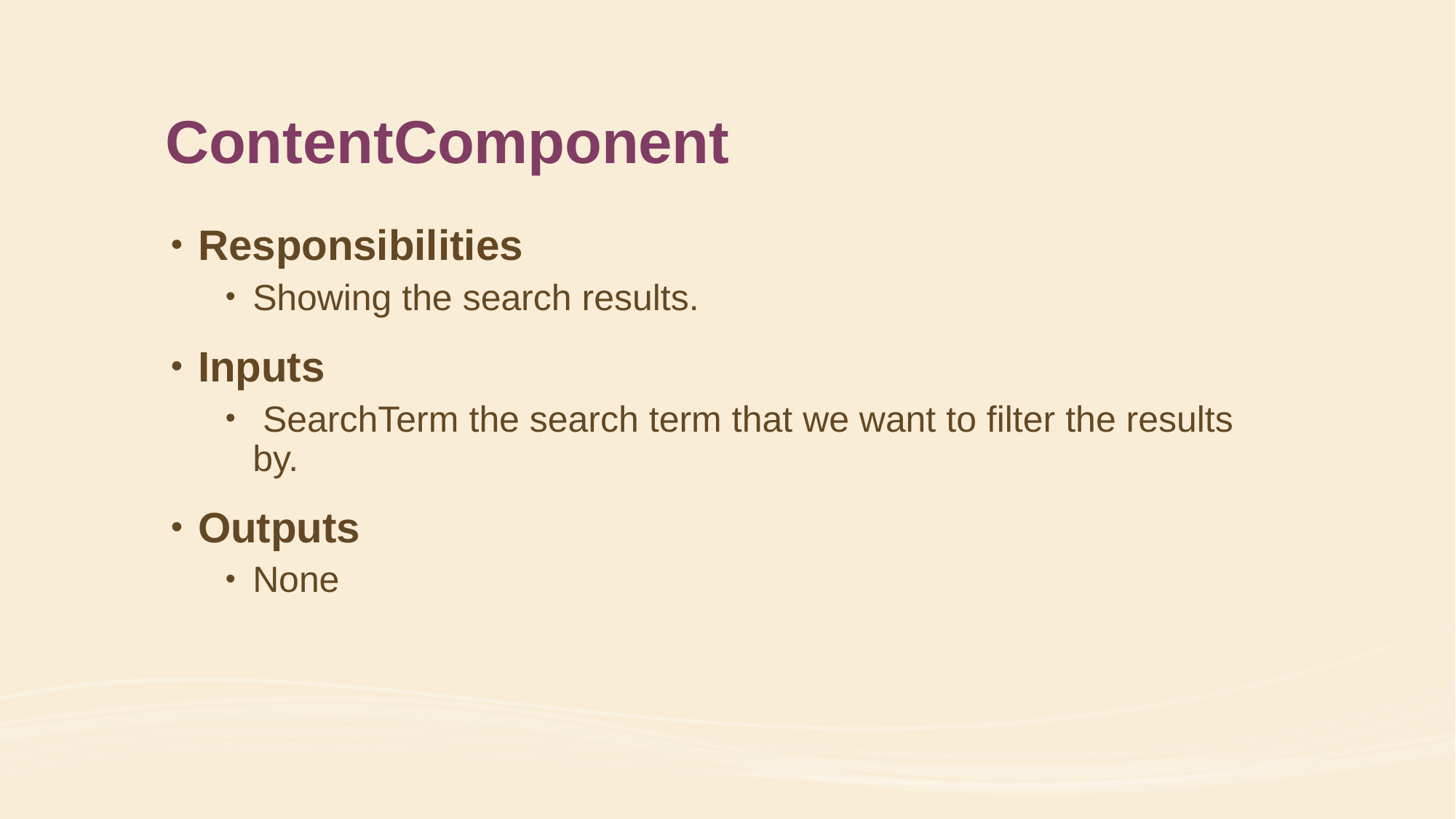

# ContentComponent
Responsibilities
Showing the search results.
Inputs
 SearchTerm the search term that we want to filter the results by.
Outputs
None